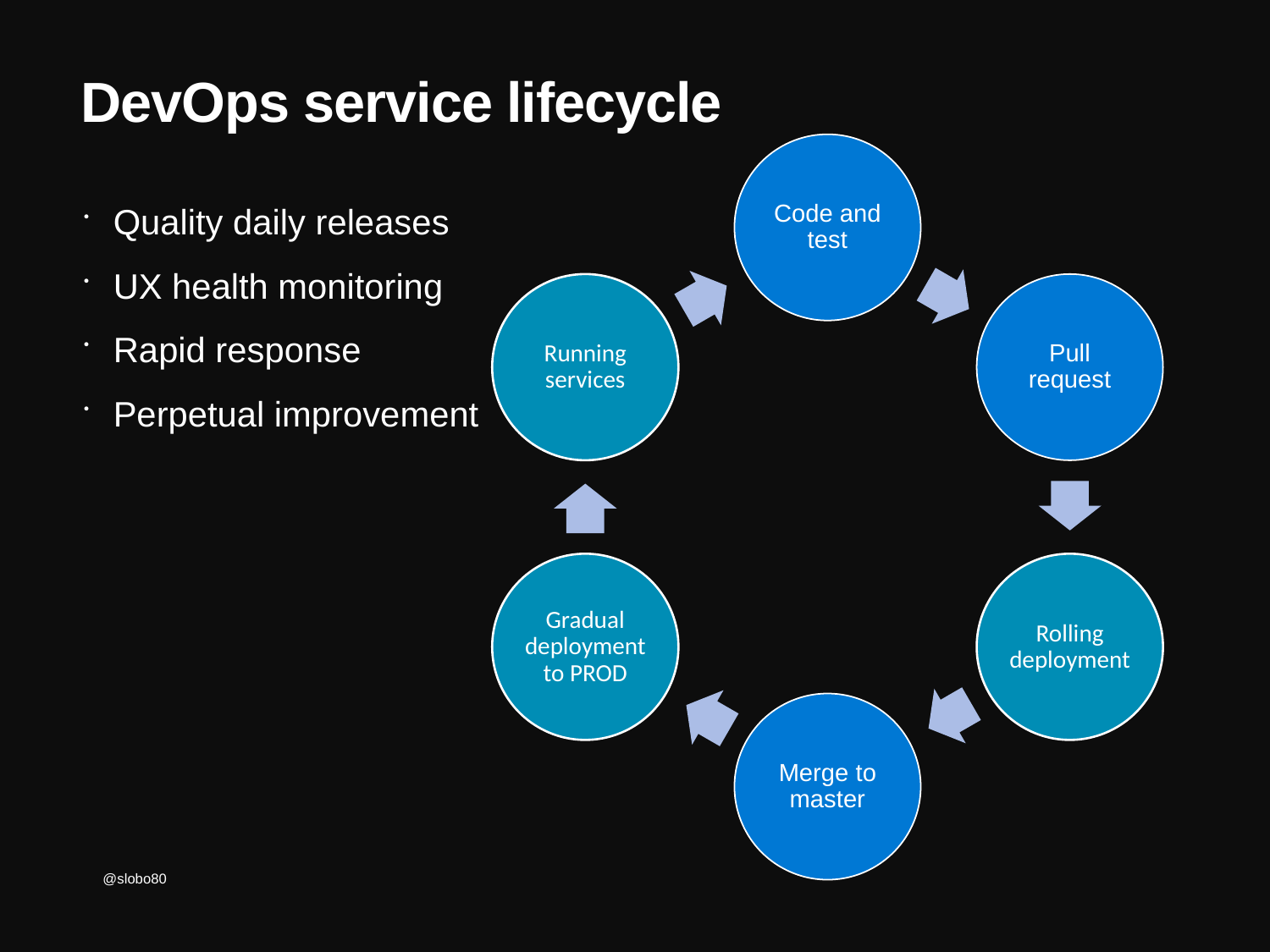

# DevOps service lifecycle
Code and test

Pull request

Rolling deployment

Merge to master

Gradual deployment to PROD

Running services

Quality daily releases
UX health monitoring
Rapid response
Perpetual improvement

@slobo80